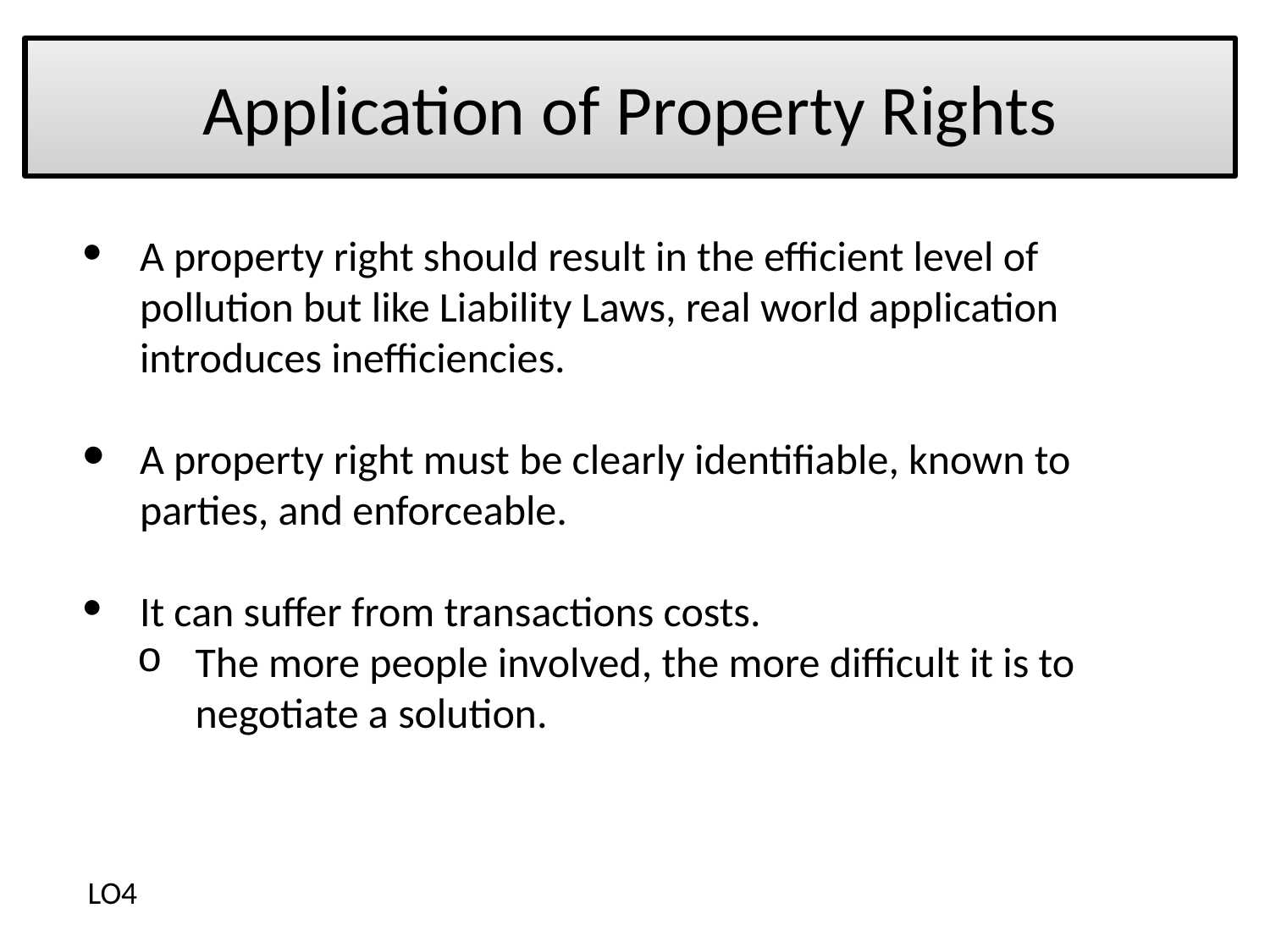

# Application of Property Rights
A property right should result in the efficient level of pollution but like Liability Laws, real world application introduces inefficiencies.

A property right must be clearly identifiable, known to parties, and enforceable.

It can suffer from transactions costs.
The more people involved, the more difficult it is to negotiate a solution.

LO4